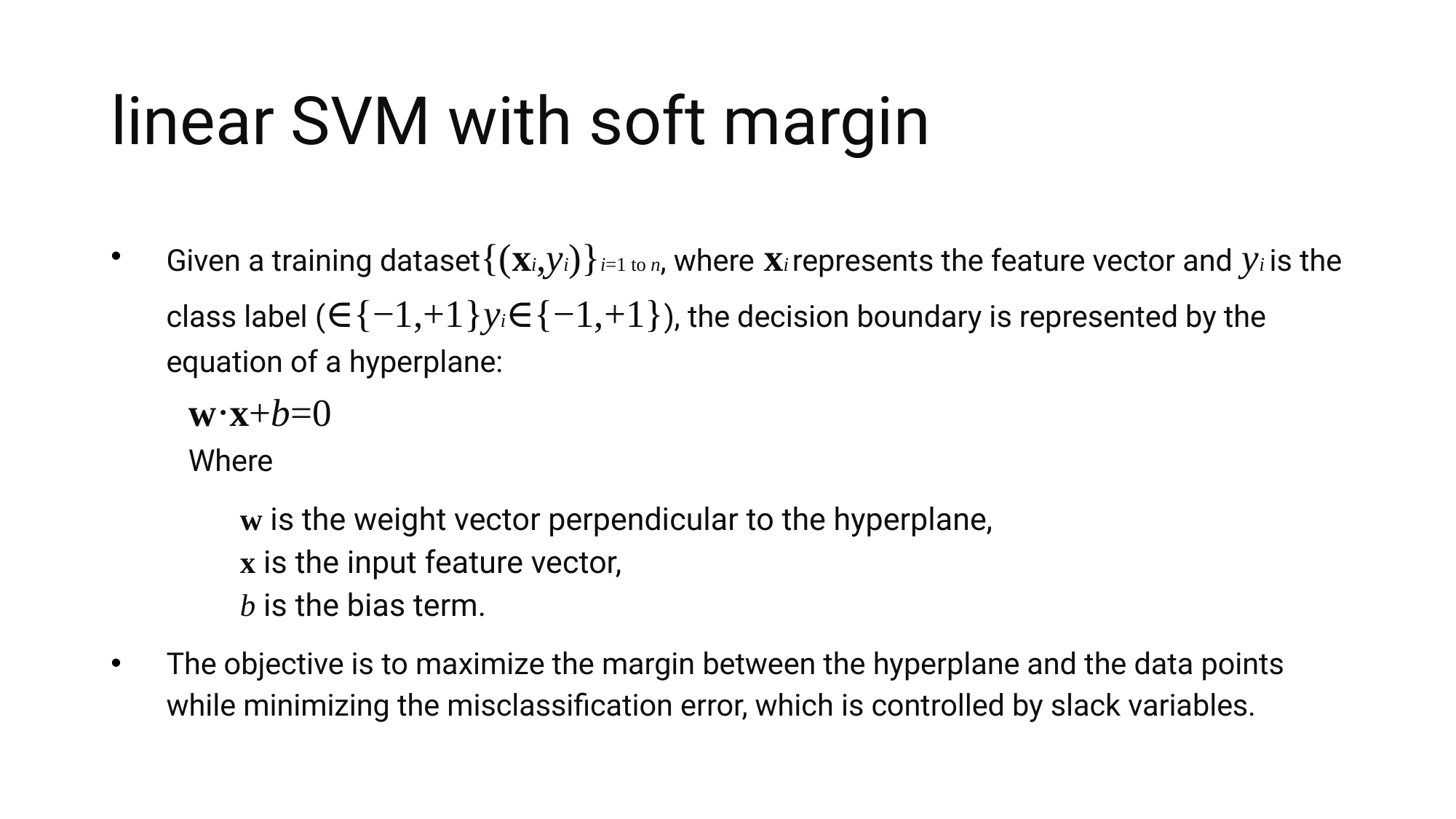

# linear SVM with soft margin
Given a training dataset{(xi,yi)}i=1 to n, where xi  represents the feature vector and yi is the class label (∈{−1,+1}yi∈{−1,+1}), the decision boundary is represented by the equation of a hyperplane:
	w⋅x+b=0
	Where
w is the weight vector perpendicular to the hyperplane,
x is the input feature vector,
b is the bias term.
The objective is to maximize the margin between the hyperplane and the data points while minimizing the misclassification error, which is controlled by slack variables.